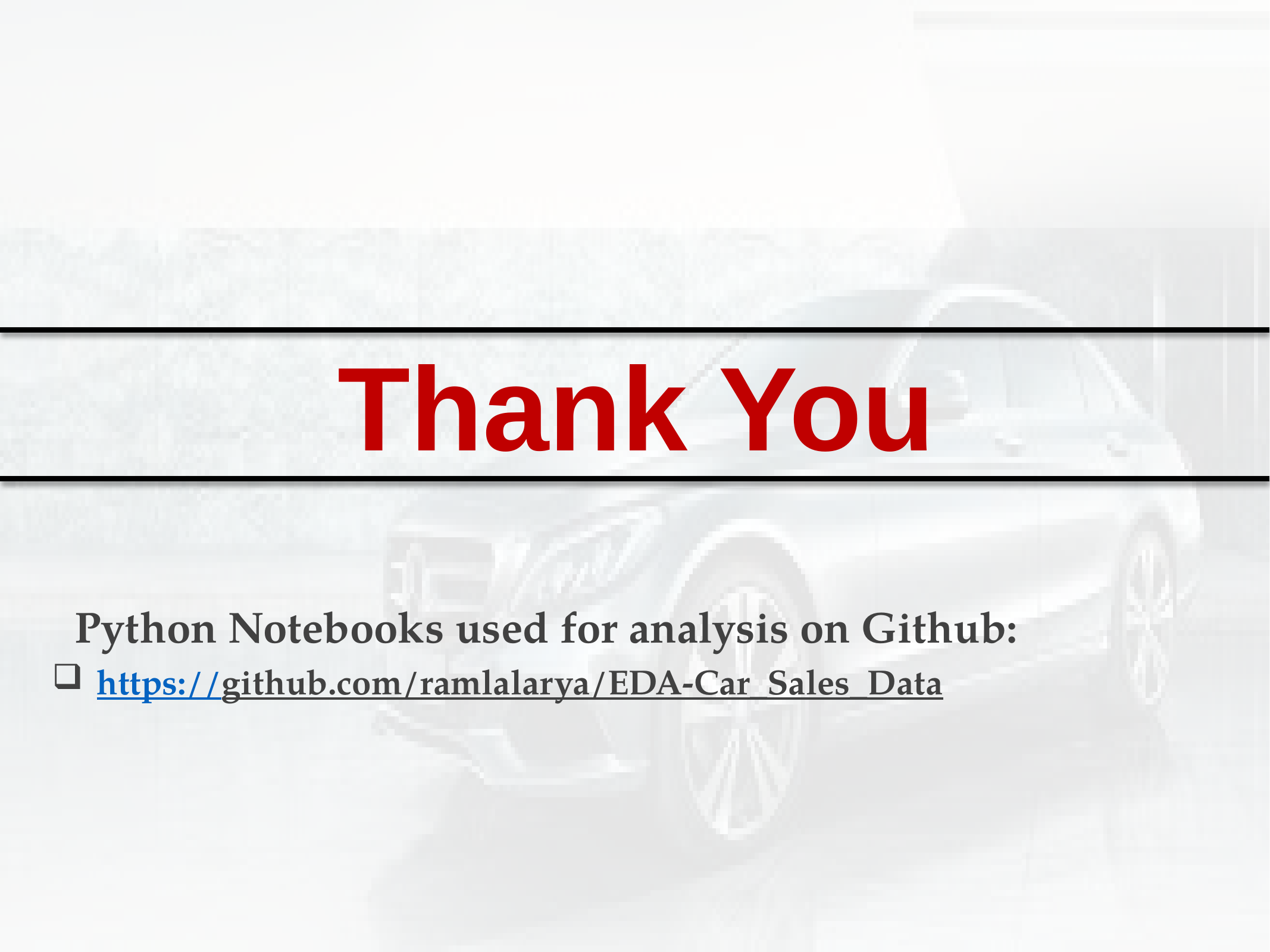

Thank You
Python Notebooks used for analysis on Github:
https://github.com/ramlalarya/EDA-Car_Sales_Data